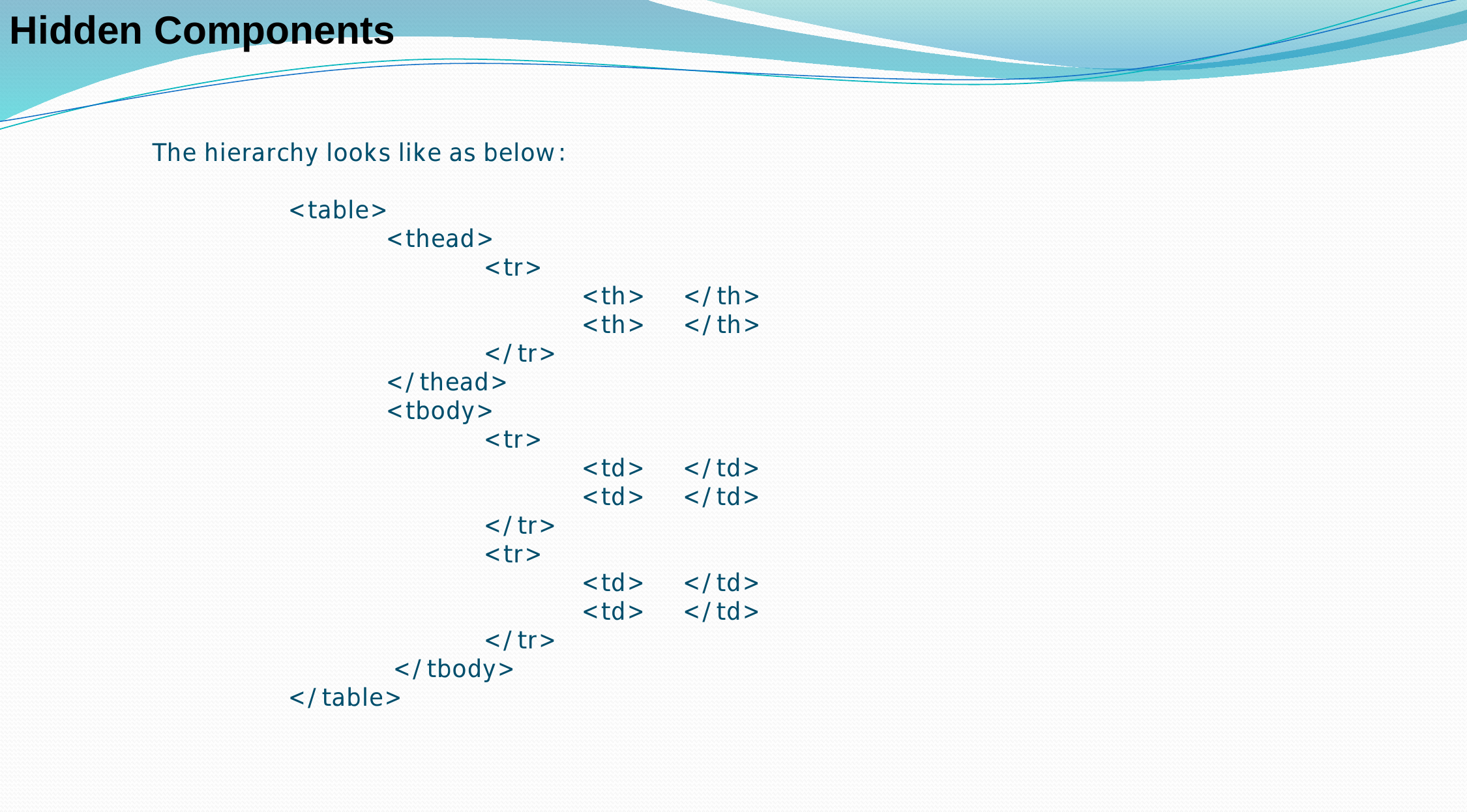

Hidden Components
The hierarchy looks like as below:

		<table>
			<thead>
				<tr>
					<th>     </th>
					<th>     </th>
				</tr>
			</thead>
			<tbody>
				<tr>
					<td>     </td>
					<td>     </td>
				</tr>
				<tr>
					<td>     </td>
					<td>     </td>
				</tr>
			 </tbody>
		</table>